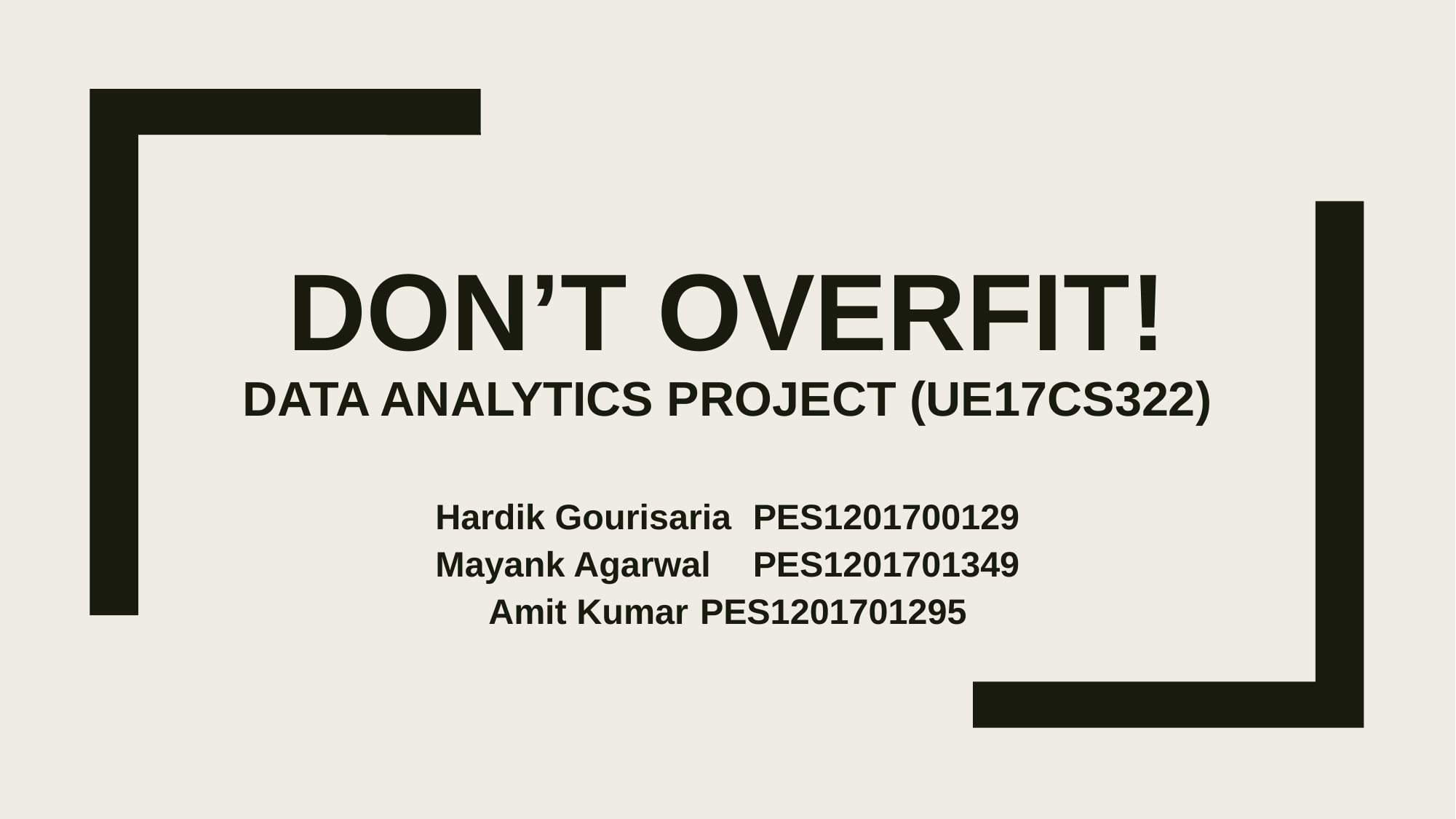

# Don’t Overfit! Data Analytics Project (UE17cs322)
Hardik Gourisaria	PES1201700129
Mayank Agarwal	PES1201701349
Amit Kumar		PES1201701295